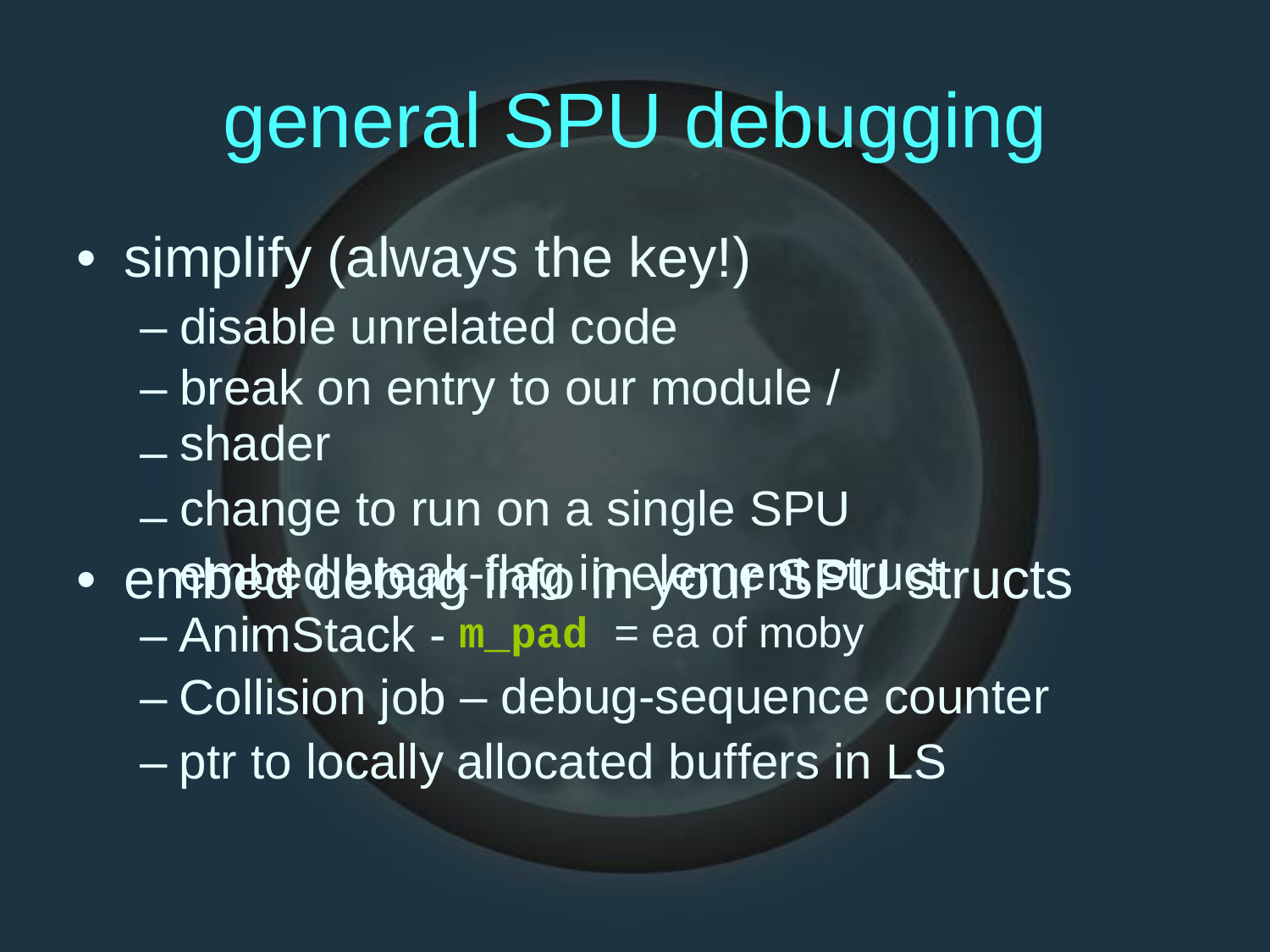

general
SPU
debugging
•
simplify (always the key!)
–
–
–
–
disable unrelated code
break on entry to our module / shader
change to run on a single SPU
embed break-flag in element struct
•
embed debug info in your SPU structs
–
–
–
AnimStack -
Collision job
ptr to locally
m_pad = ea of moby
– debug-sequence counter
allocated buffers in LS